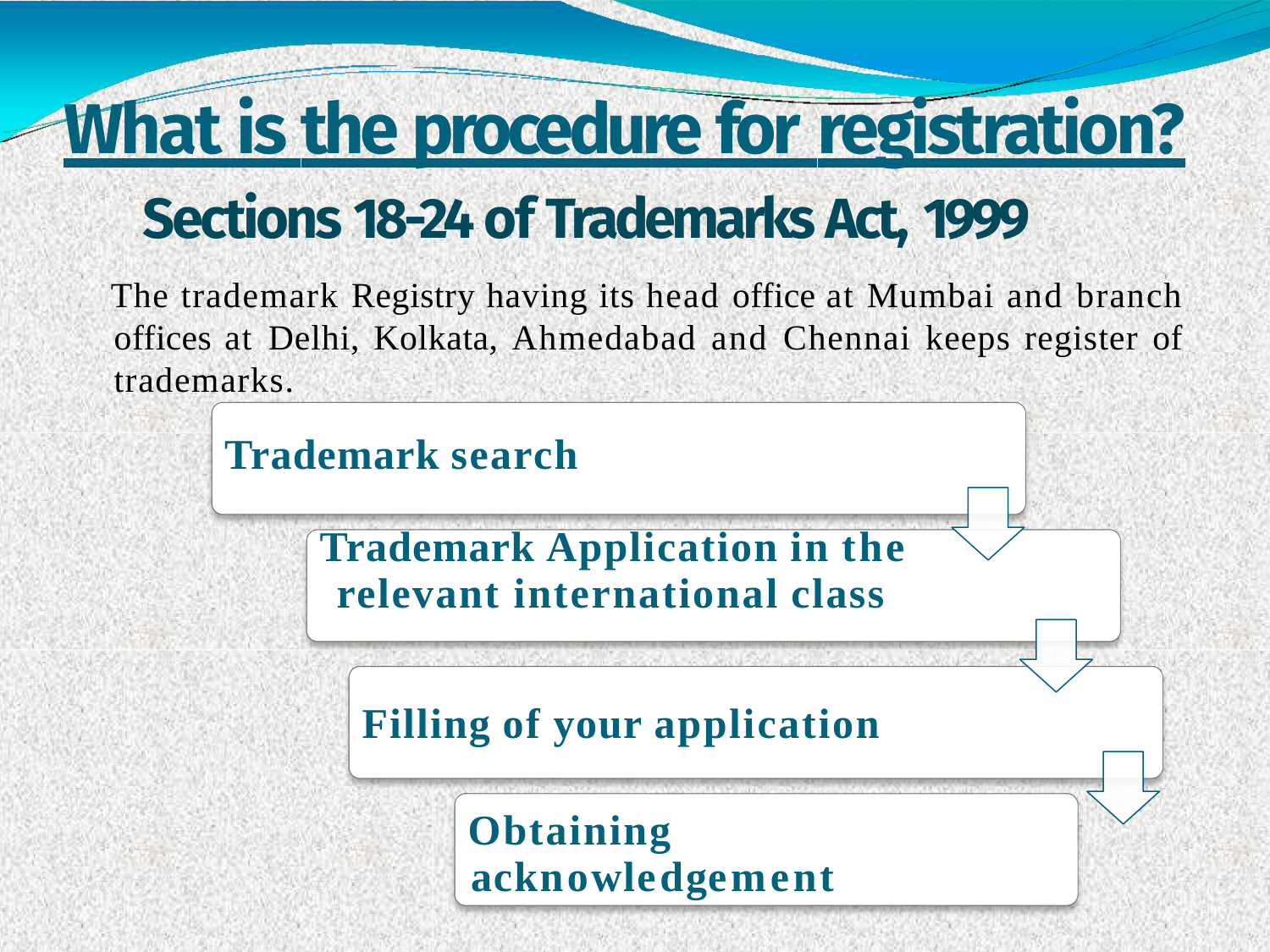

# What is the procedure for registration?
Sections 18-24 of Trademarks Act, 1999
The trademark Registry having its head office at Mumbai and branch  offices at Delhi, Kolkata, Ahmedabad and Chennai keeps register of  trademarks.
Trademark search

Trademark Application in the  relevant international class

Filling of your application

Obtaining  acknowledgement